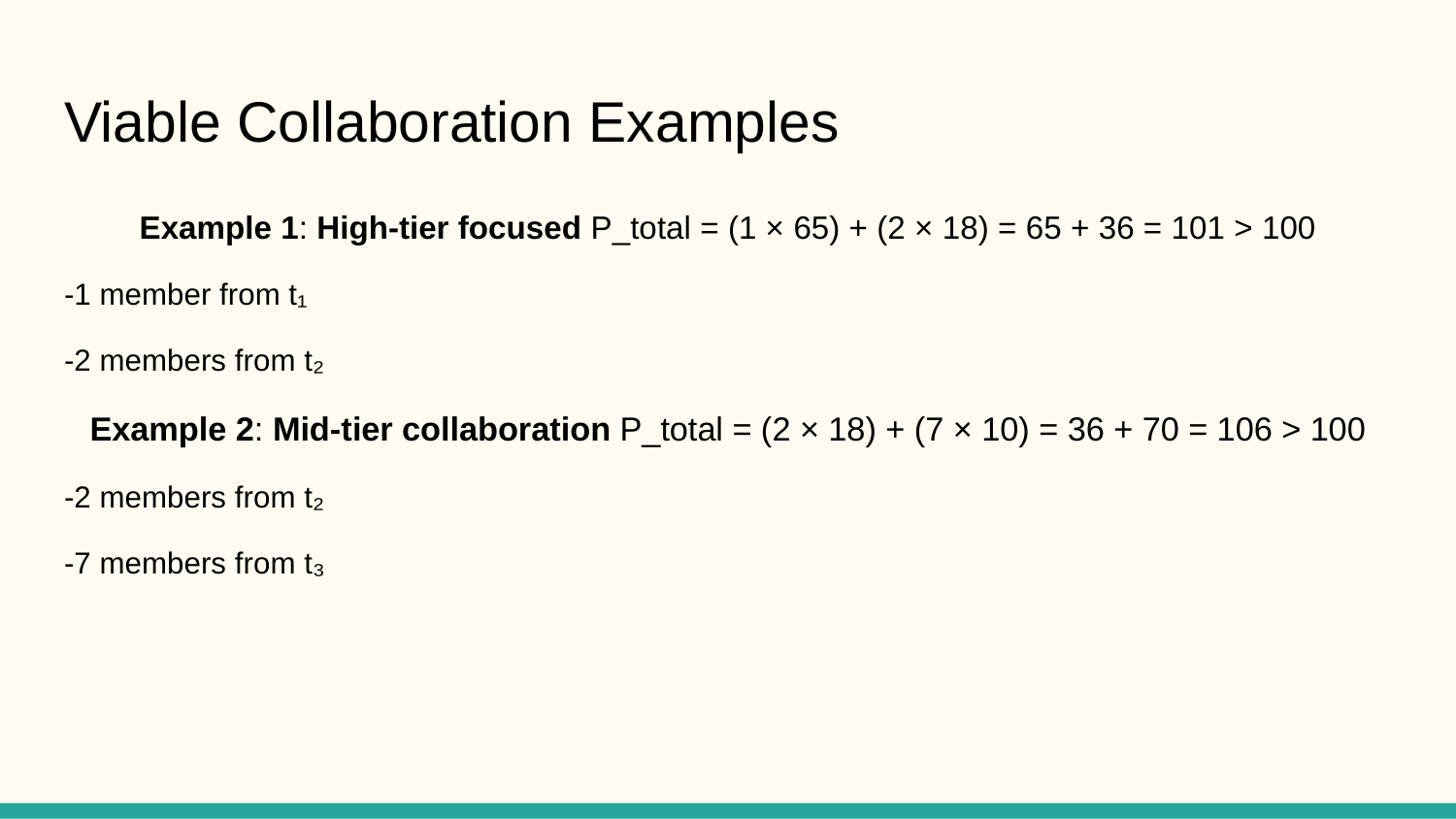

# Viable Collaboration Examples
Example 1: High-tier focused P_total = (1 × 65) + (2 × 18) = 65 + 36 = 101 > 100
-1 member from t₁
-2 members from t₂
Example 2: Mid-tier collaboration P_total = (2 × 18) + (7 × 10) = 36 + 70 = 106 > 100
-2 members from t₂
-7 members from t₃